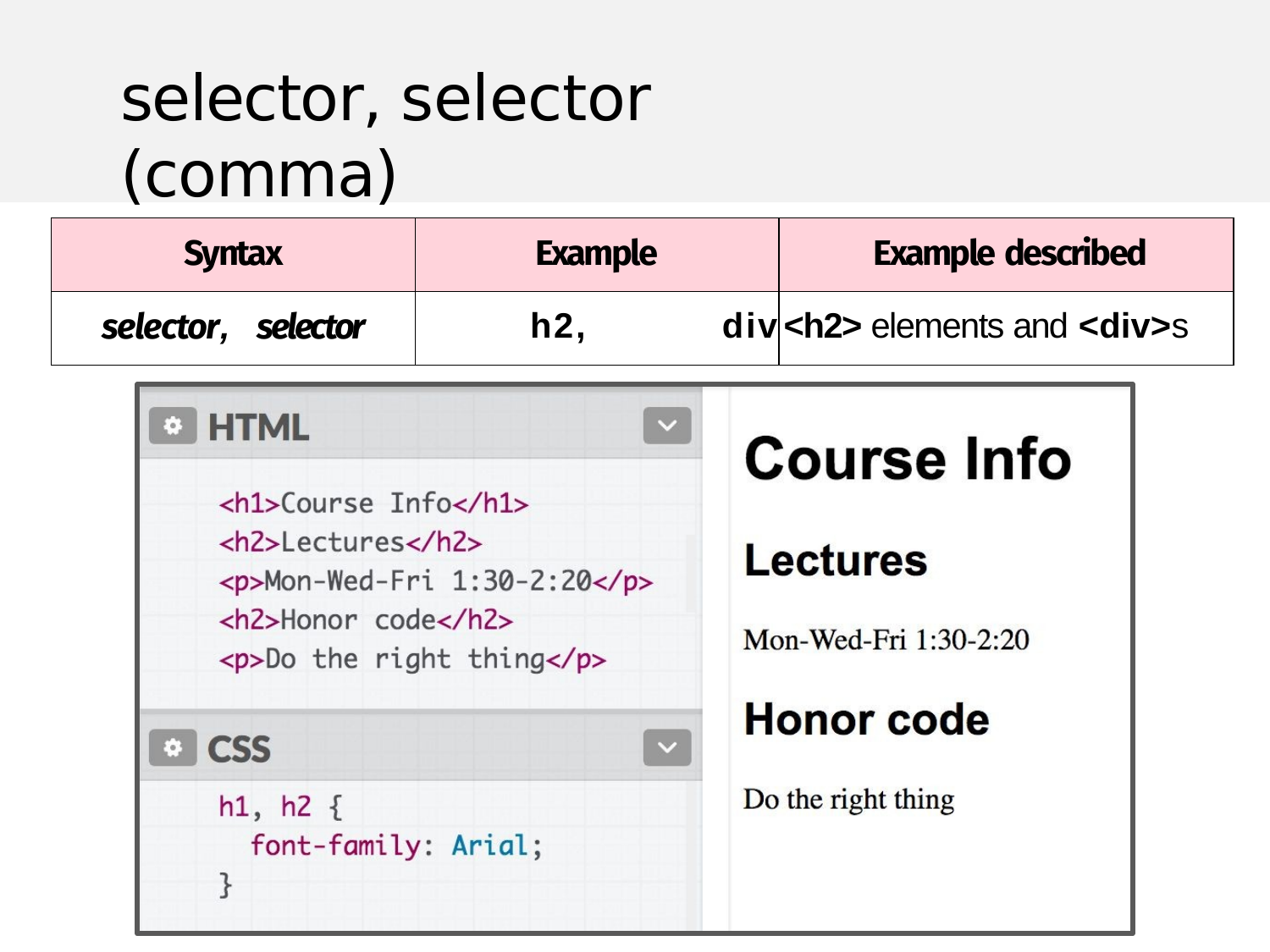

# selector, selector (comma)
| Syntax | Example | Example described |
| --- | --- | --- |
| selector, selector | h2, div | <h2> elements and <div>s |